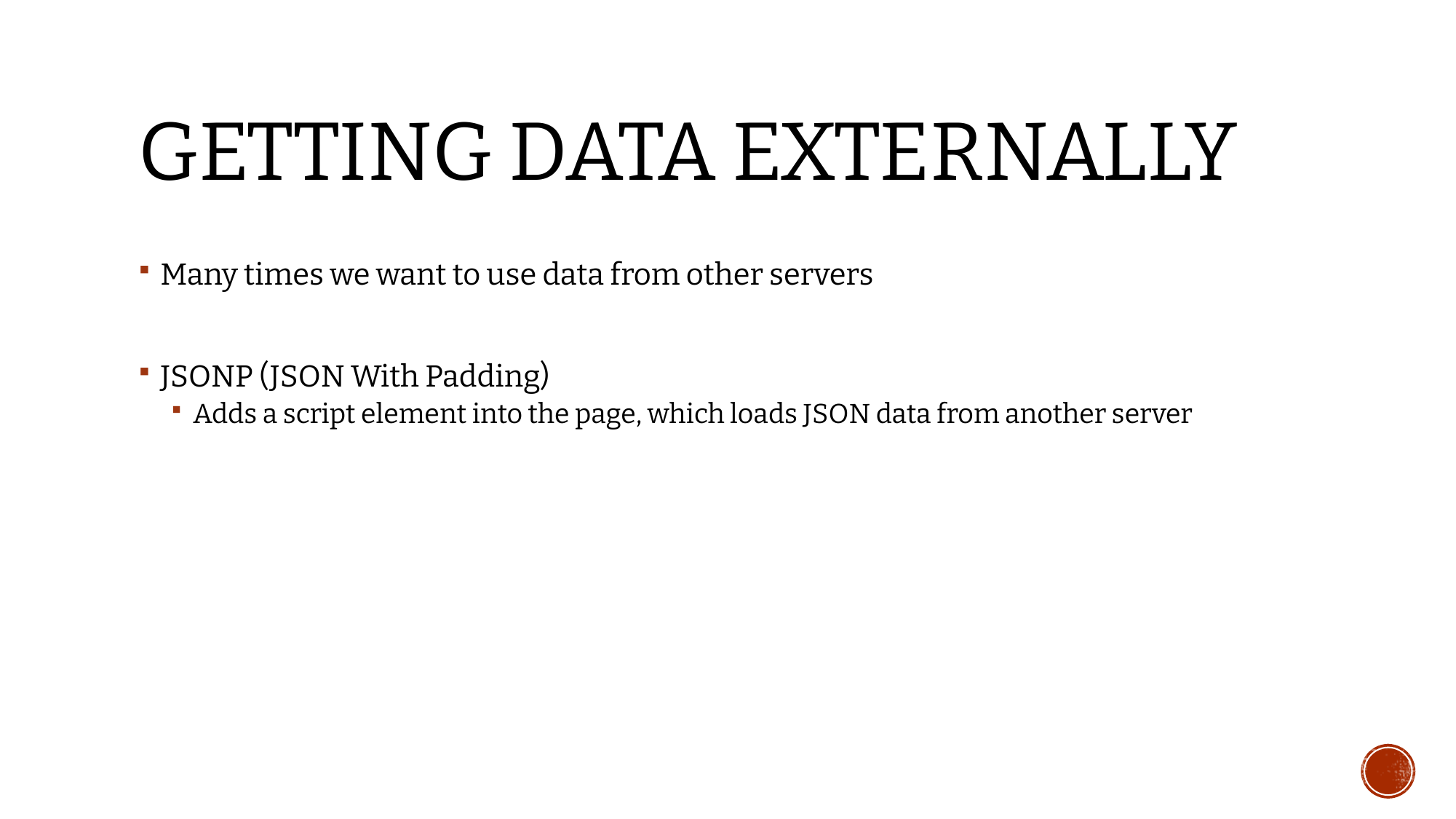

# Getting Data Externally
Many times we want to use data from other servers

JSONP (JSON With Padding)
Adds a script element into the page, which loads JSON data from another server